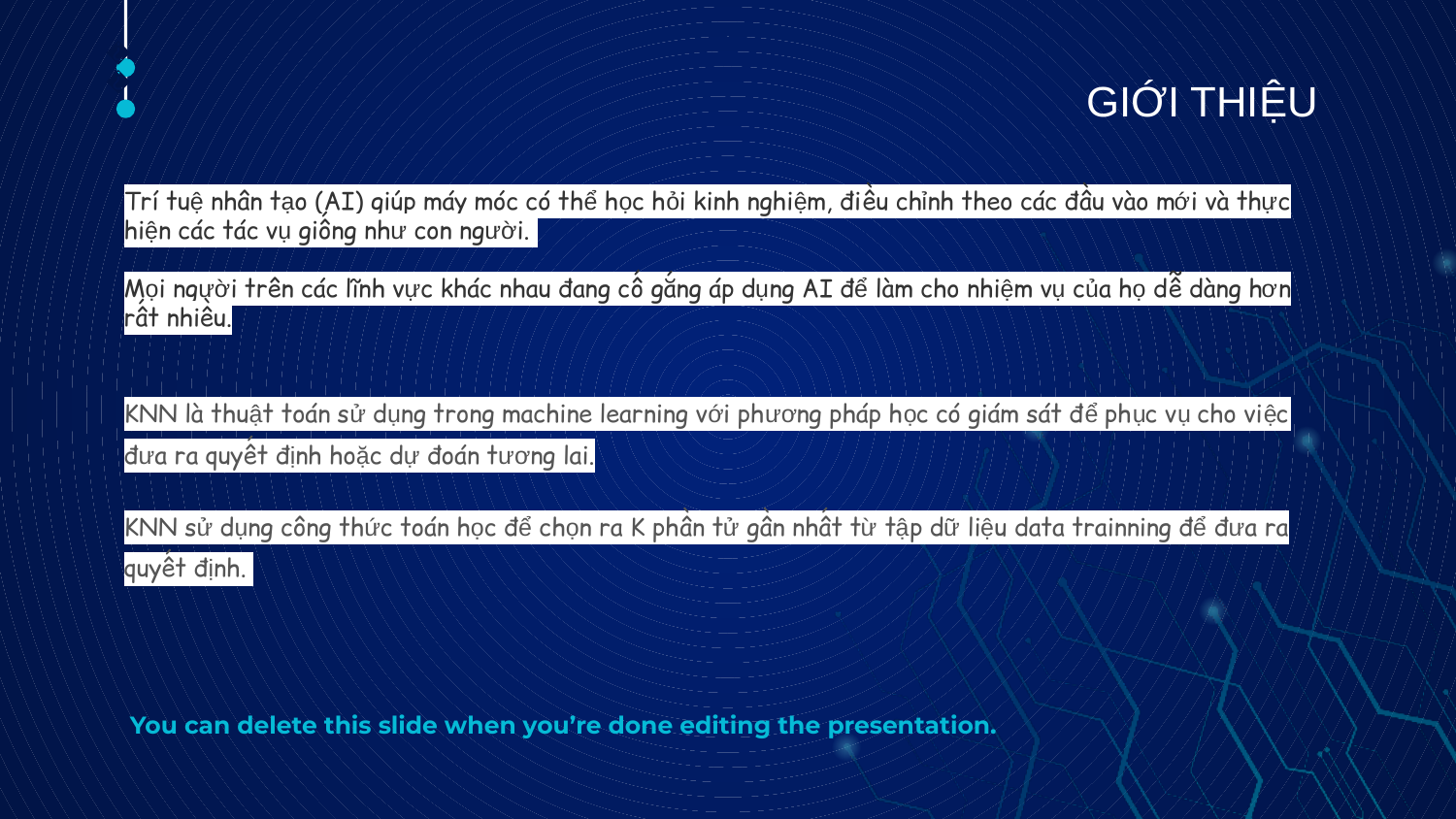

# GIỚI THIỆU
🠺
🠺
Trí tuệ nhân tạo (AI) giúp máy móc có thể học hỏi kinh nghiệm, điều chỉnh theo các đầu vào mới và thực hiện các tác vụ giống như con người.

Mọi người trên các lĩnh vực khác nhau đang cố gắng áp dụng AI để làm cho nhiệm vụ của họ dễ dàng hơn rất nhiều.

KNN là thuật toán sử dụng trong machine learning với phương pháp học có giám sát để phục vụ cho việc đưa ra quyết định hoặc dự đoán tương lai.
KNN sử dụng công thức toán học để chọn ra K phần tử gần nhất từ tập dữ liệu data trainning để đưa ra quyết định.

You can delete this slide when you’re done editing the presentation.